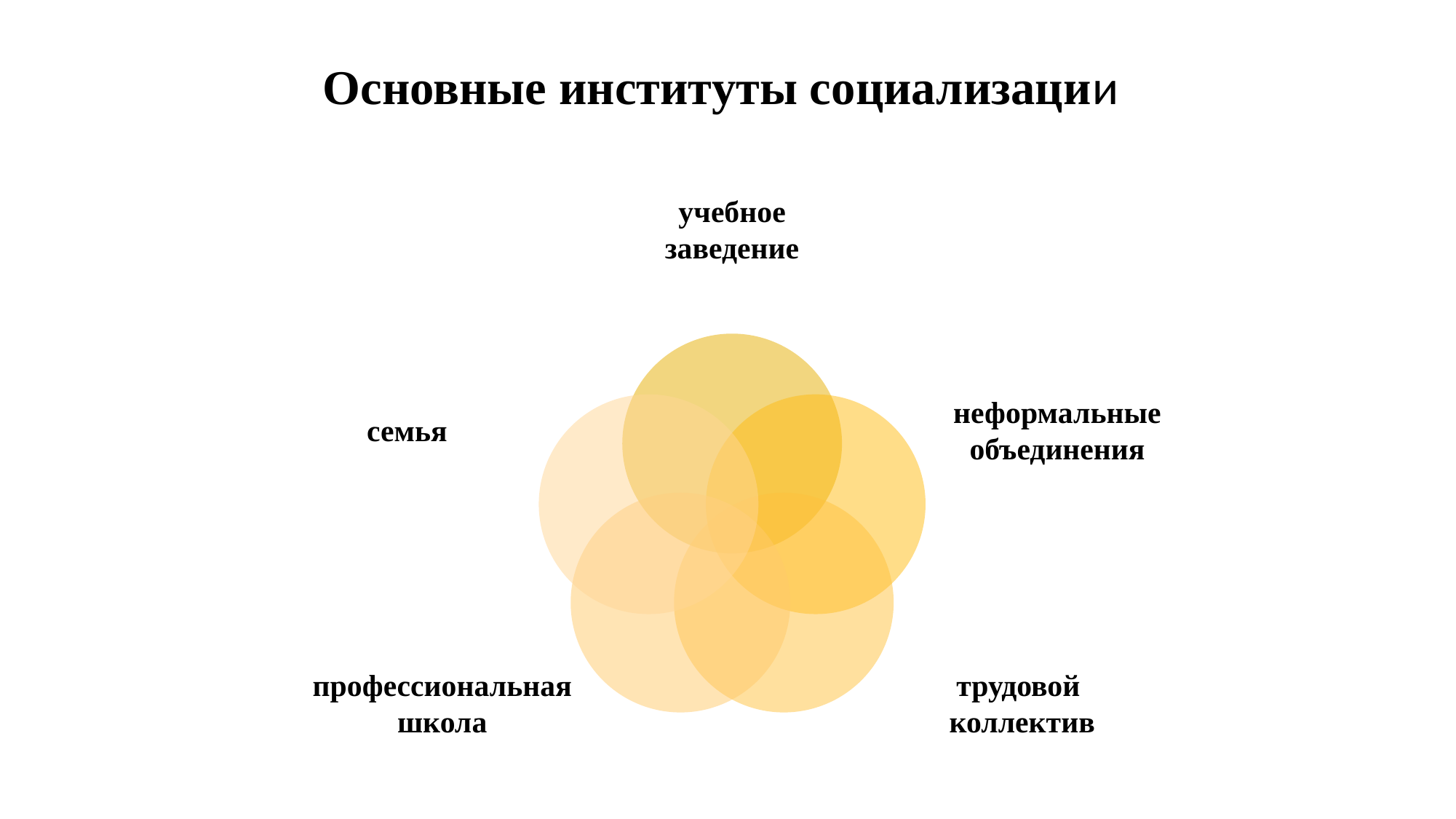

# Основные институты социализации
учебное
заведение
неформальные
объединения
трудовой
коллектив
профессиональная
школа
семья